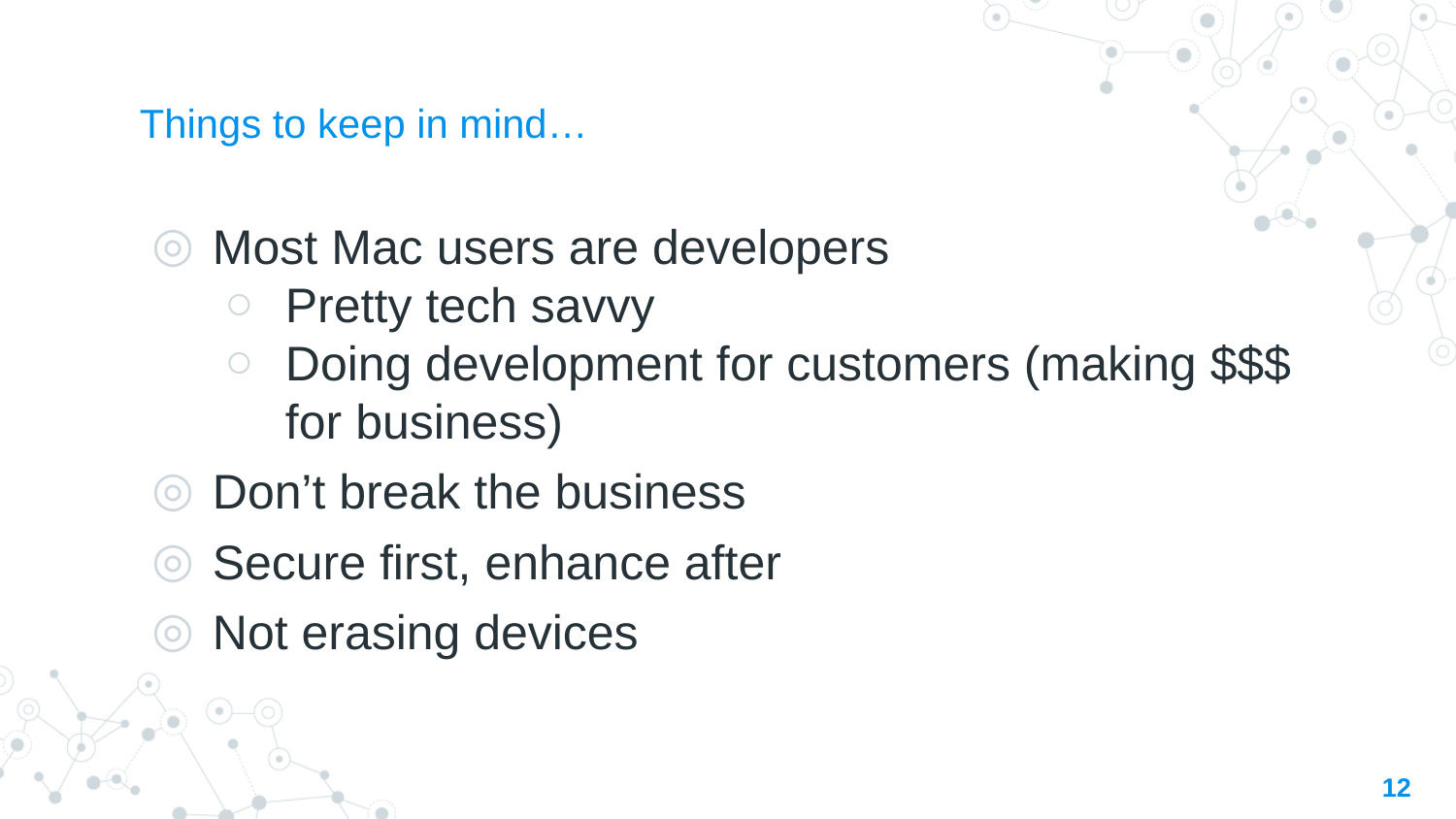

# Things to keep in mind…
Most Mac users are developers
Pretty tech savvy
Doing development for customers (making $$$ for business)
Don’t break the business
Secure first, enhance after
Not erasing devices

12